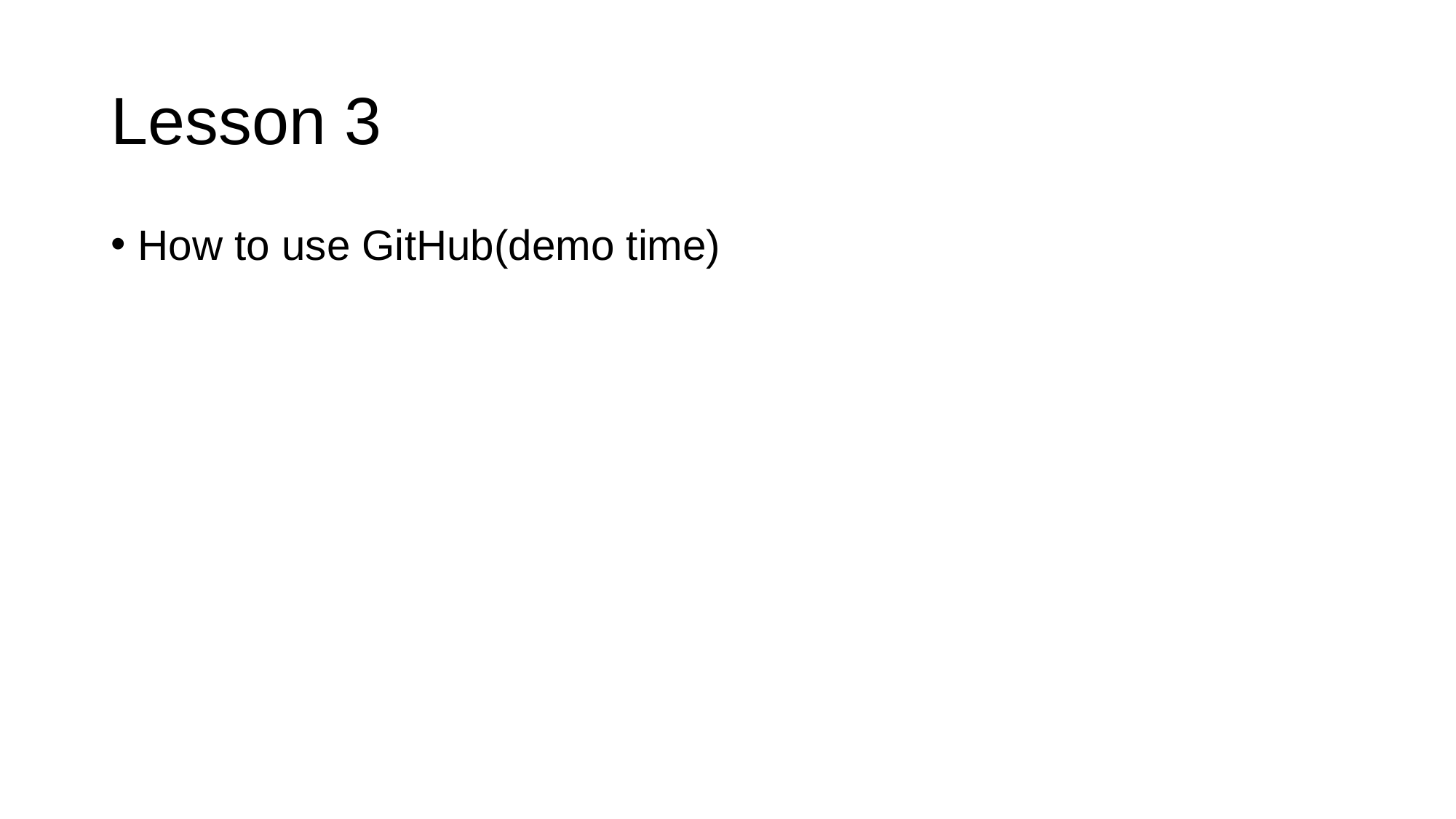

# Lesson 3
How to use GitHub(demo time)